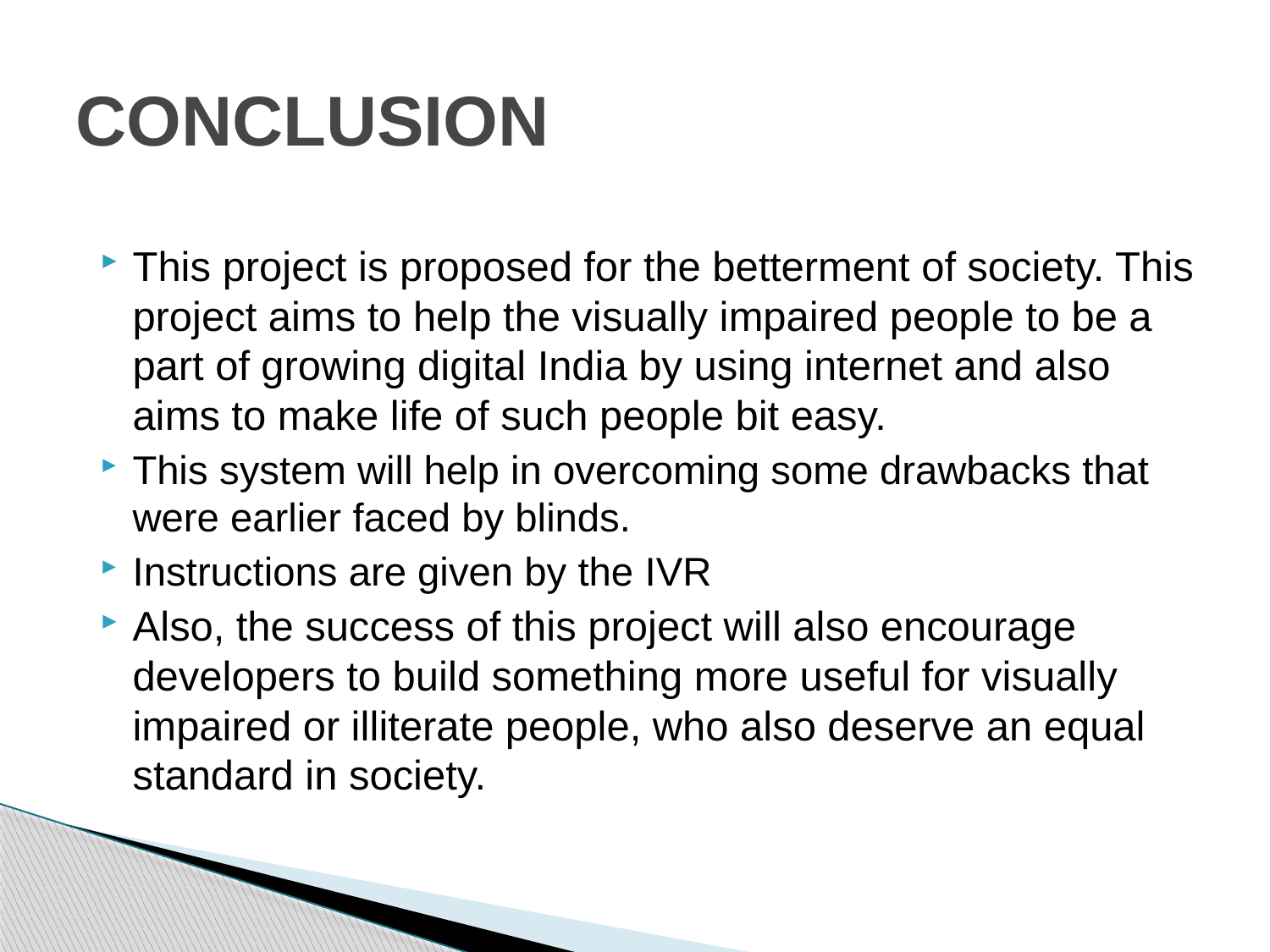

# CONCLUSION

This project is proposed for the betterment of society. This project aims to help the visually impaired people to be a part of growing digital India by using internet and also aims to make life of such people bit easy.
This system will help in overcoming some drawbacks that were earlier faced by blinds.
Instructions are given by the IVR
Also, the success of this project will also encourage developers to build something more useful for visually impaired or illiterate people, who also deserve an equal standard in society.